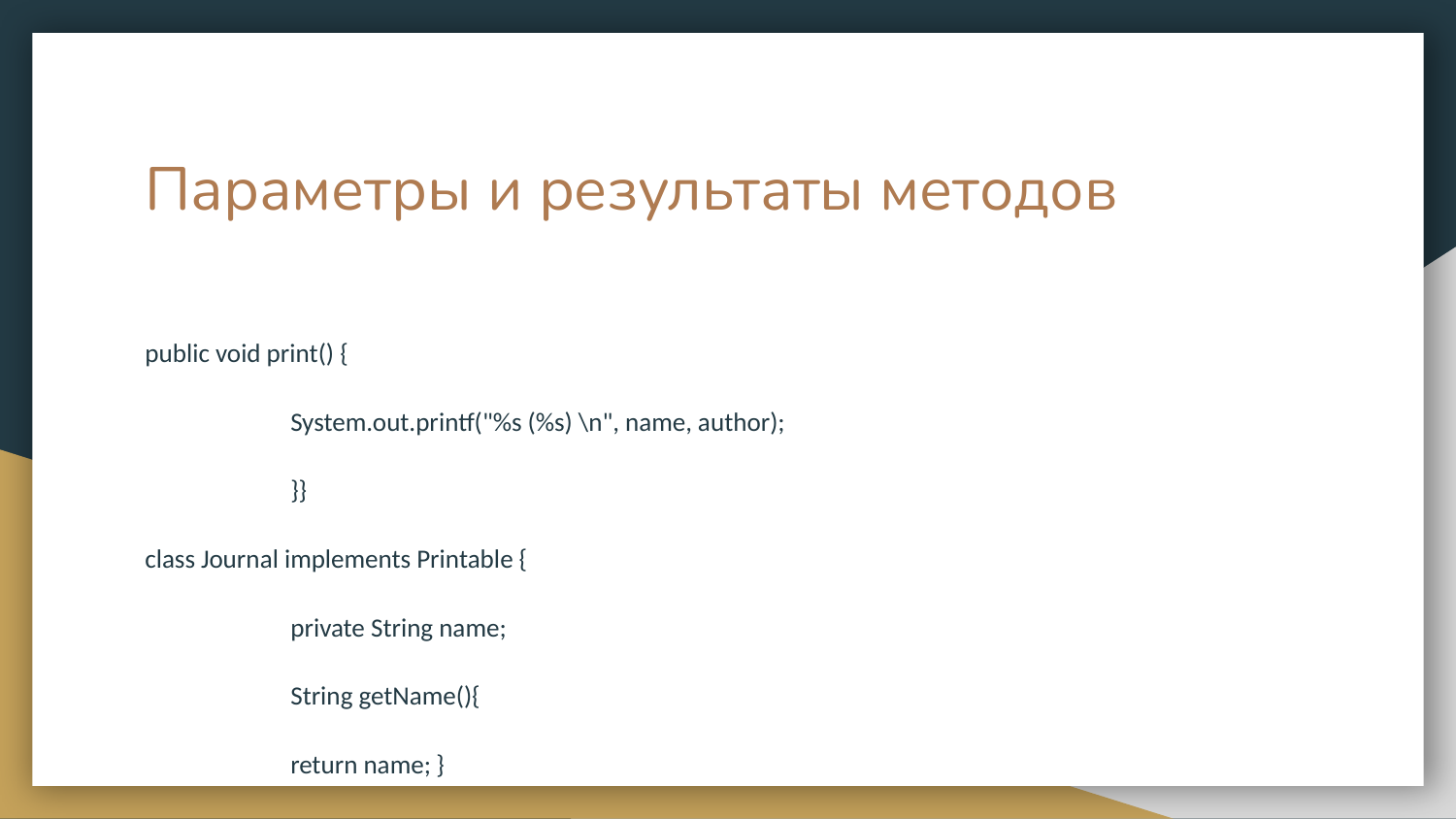

# Параметры и результаты методов
public void print() {
    	System.out.printf("%s (%s) \n", name, author);
	}}
class Journal implements Printable {
	private String name;
	String getName(){
    	return name;	}